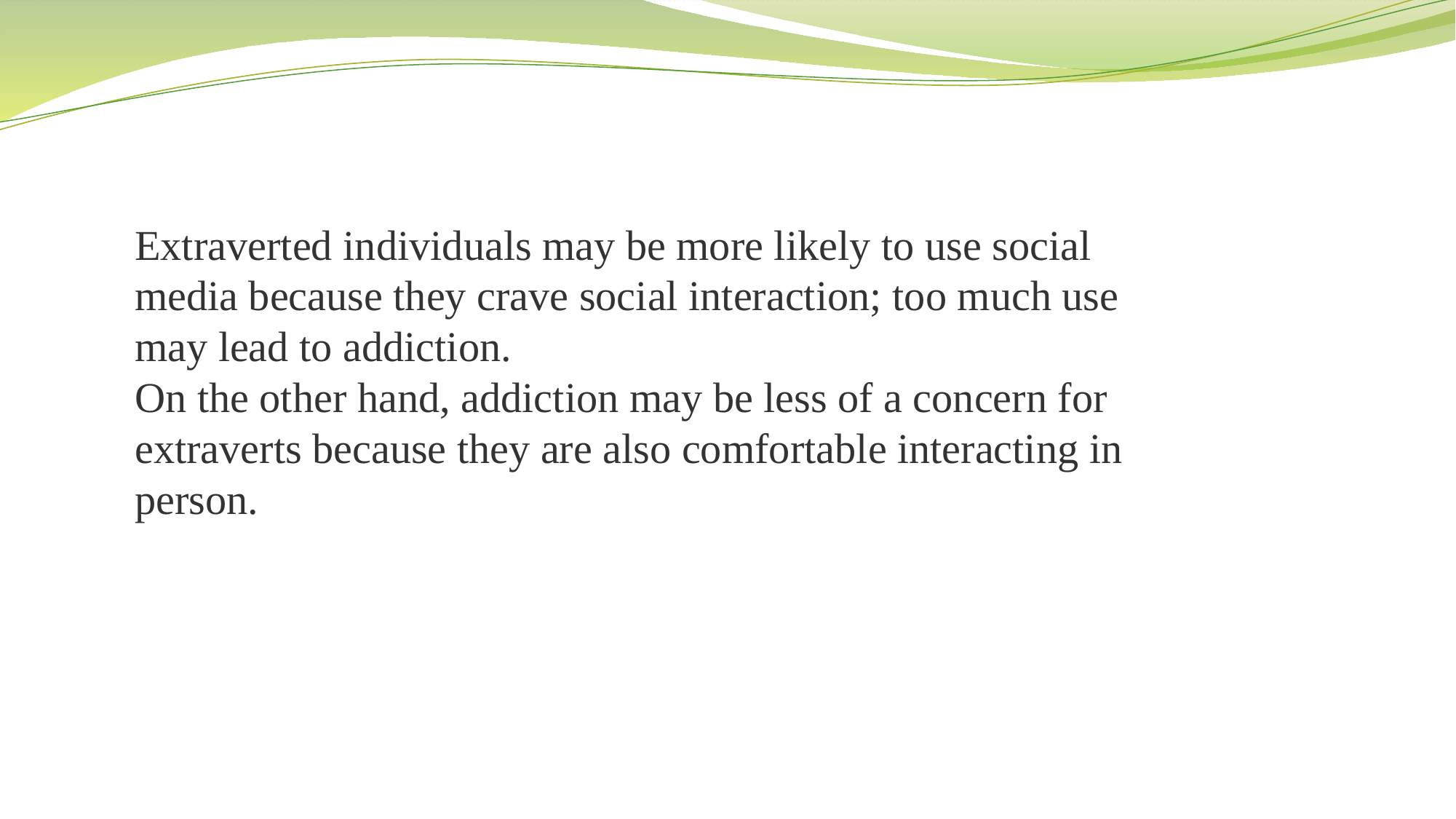

Extraverted individuals may be more likely to use social media because they crave social interaction; too much use may lead to addiction.
On the other hand, addiction may be less of a concern for extraverts because they are also comfortable interacting in person.